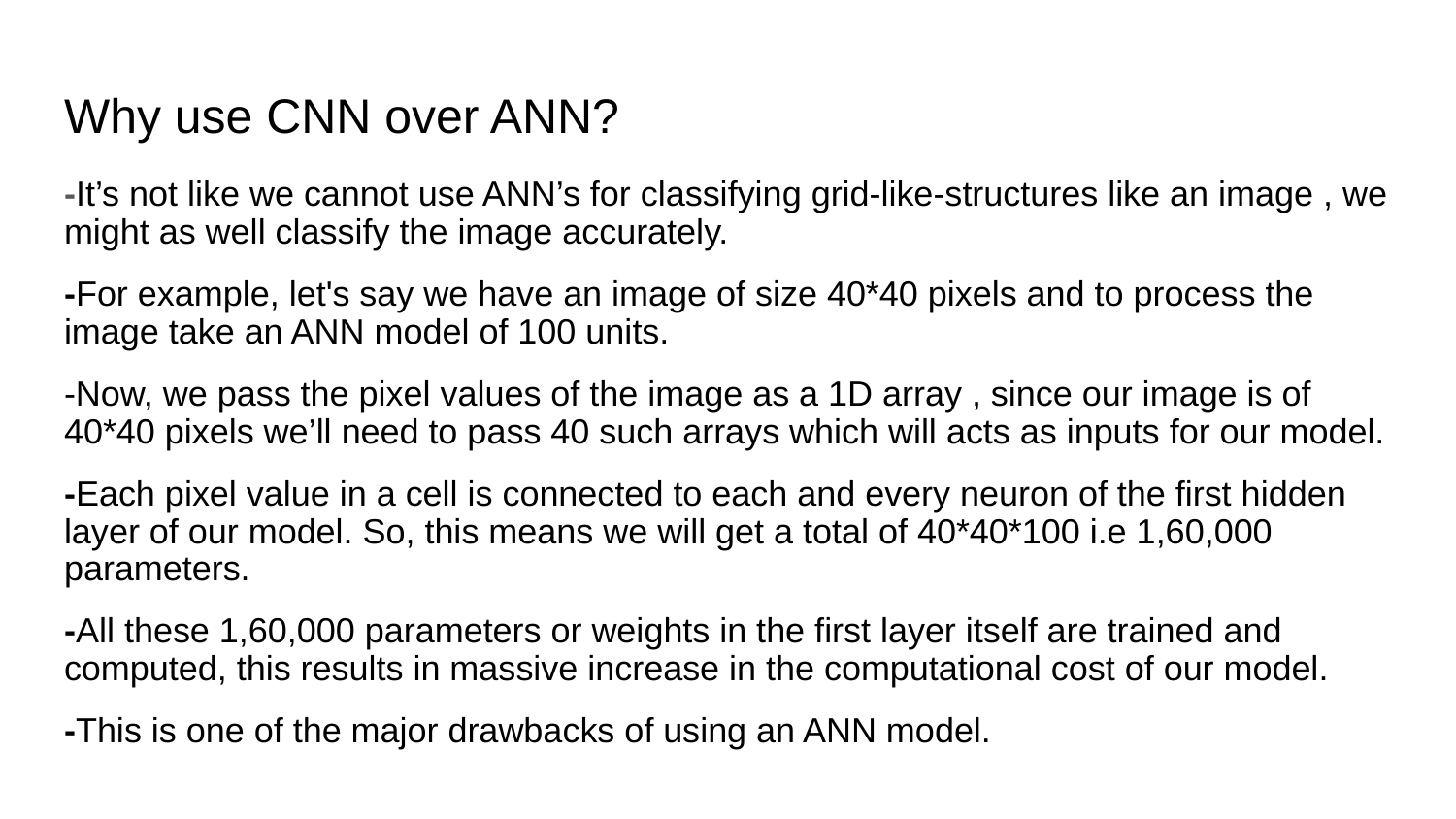

# Why use CNN over ANN?
-It’s not like we cannot use ANN’s for classifying grid-like-structures like an image , we might as well classify the image accurately.
-For example, let's say we have an image of size 40*40 pixels and to process the image take an ANN model of 100 units.
-Now, we pass the pixel values of the image as a 1D array , since our image is of 40*40 pixels we’ll need to pass 40 such arrays which will acts as inputs for our model.
-Each pixel value in a cell is connected to each and every neuron of the first hidden layer of our model. So, this means we will get a total of 40*40*100 i.e 1,60,000 parameters.
-All these 1,60,000 parameters or weights in the first layer itself are trained and computed, this results in massive increase in the computational cost of our model.
-This is one of the major drawbacks of using an ANN model.